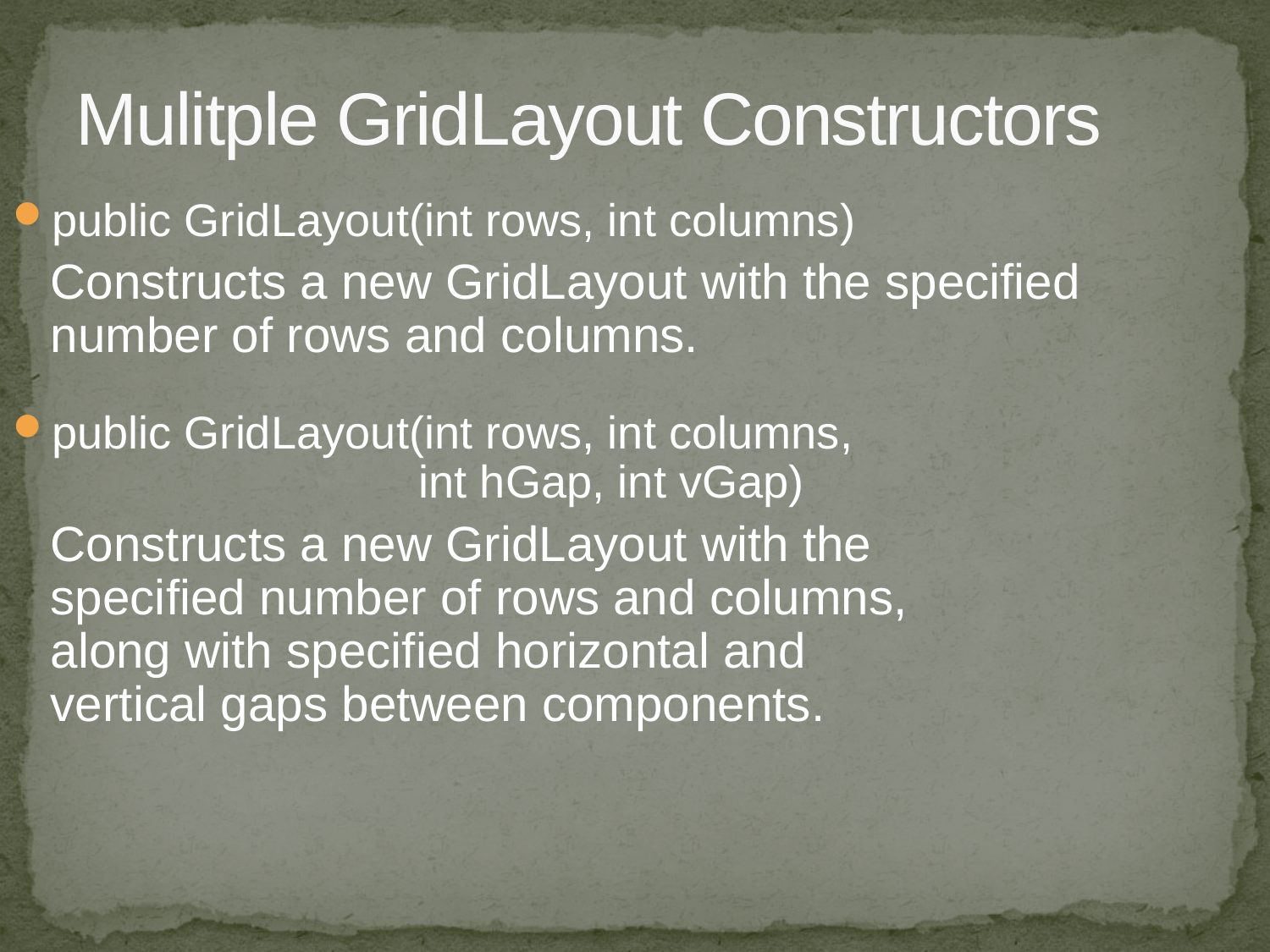

# Mulitple GridLayout Constructors
public GridLayout(int rows, int columns)
	Constructs a new GridLayout with the specified number of rows and columns.
public GridLayout(int rows, int columns,
                             int hGap, int vGap)
	Constructs a new GridLayout with the
specified number of rows and columns,
along with specified horizontal and
vertical gaps between components.